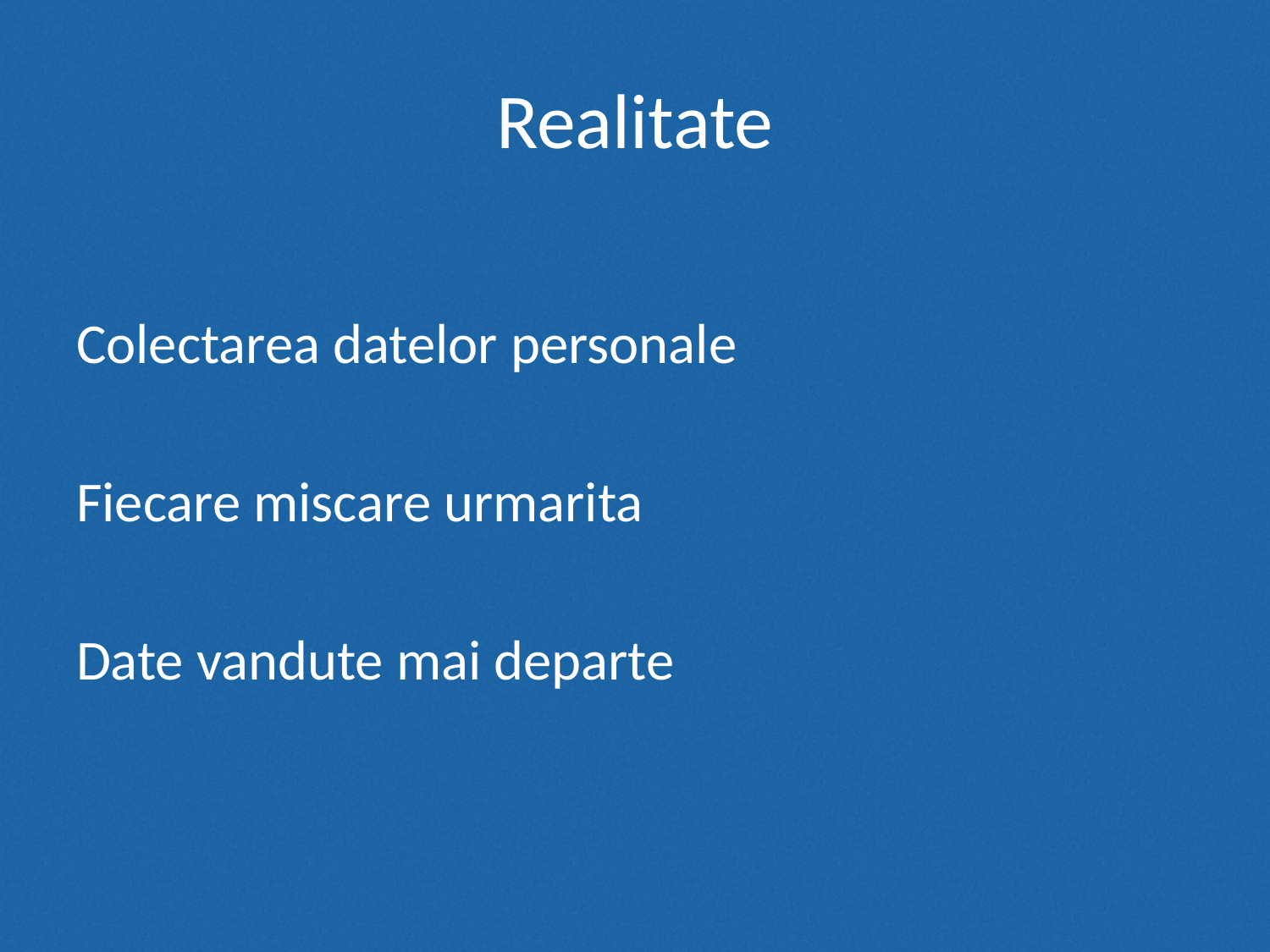

# Realitate

Colectarea datelor personale

Fiecare miscare urmarita

Date vandute mai departe